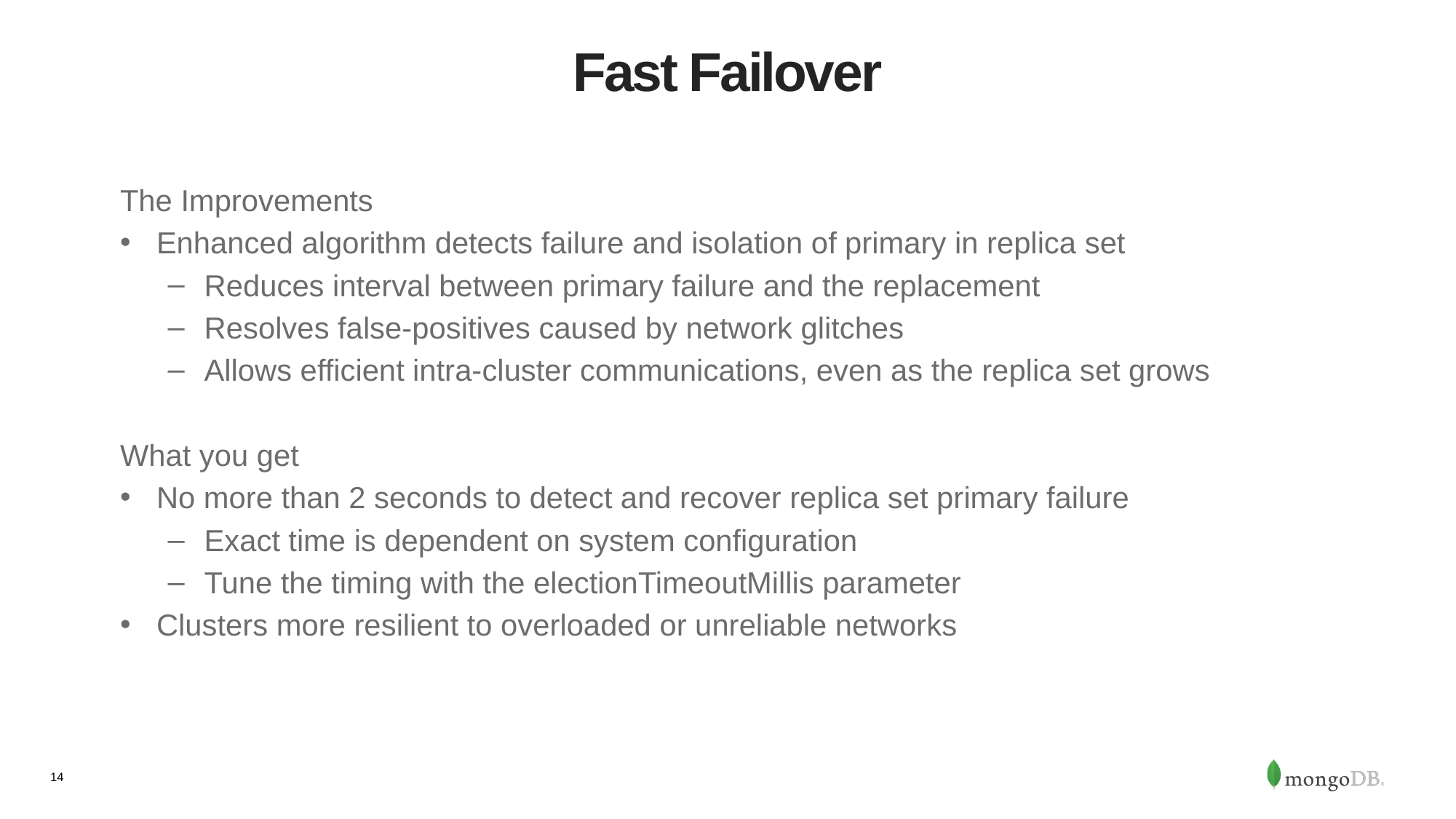

# Fast Failover
The Improvements
Enhanced algorithm detects failure and isolation of primary in replica set
Reduces interval between primary failure and the replacement
Resolves false-positives caused by network glitches
Allows efficient intra-cluster communications, even as the replica set grows

What you get
No more than 2 seconds to detect and recover replica set primary failure
Exact time is dependent on system configuration
Tune the timing with the electionTimeoutMillis parameter
Clusters more resilient to overloaded or unreliable networks